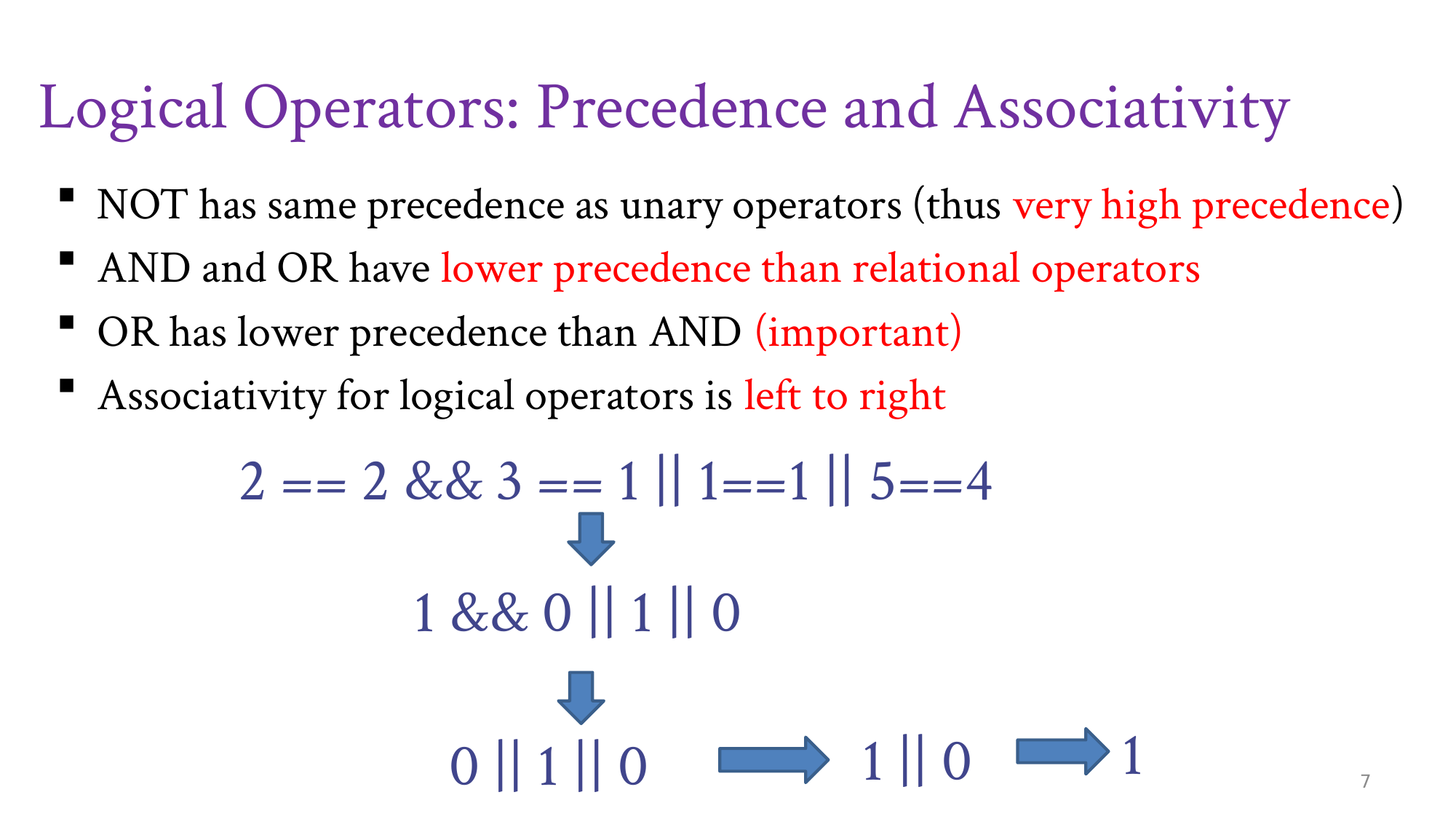

# Logical Operators: Precedence and Associativity
NOT has same precedence as unary operators (thus very high precedence)
AND and OR have lower precedence than relational operators
OR has lower precedence than AND (important)
Associativity for logical operators is left to right

2 == 2 && 3 == 1 || 1==1 || 5==4

 1 && 0 || 1 || 0

1
1 || 0
0 || 1 || 0

7